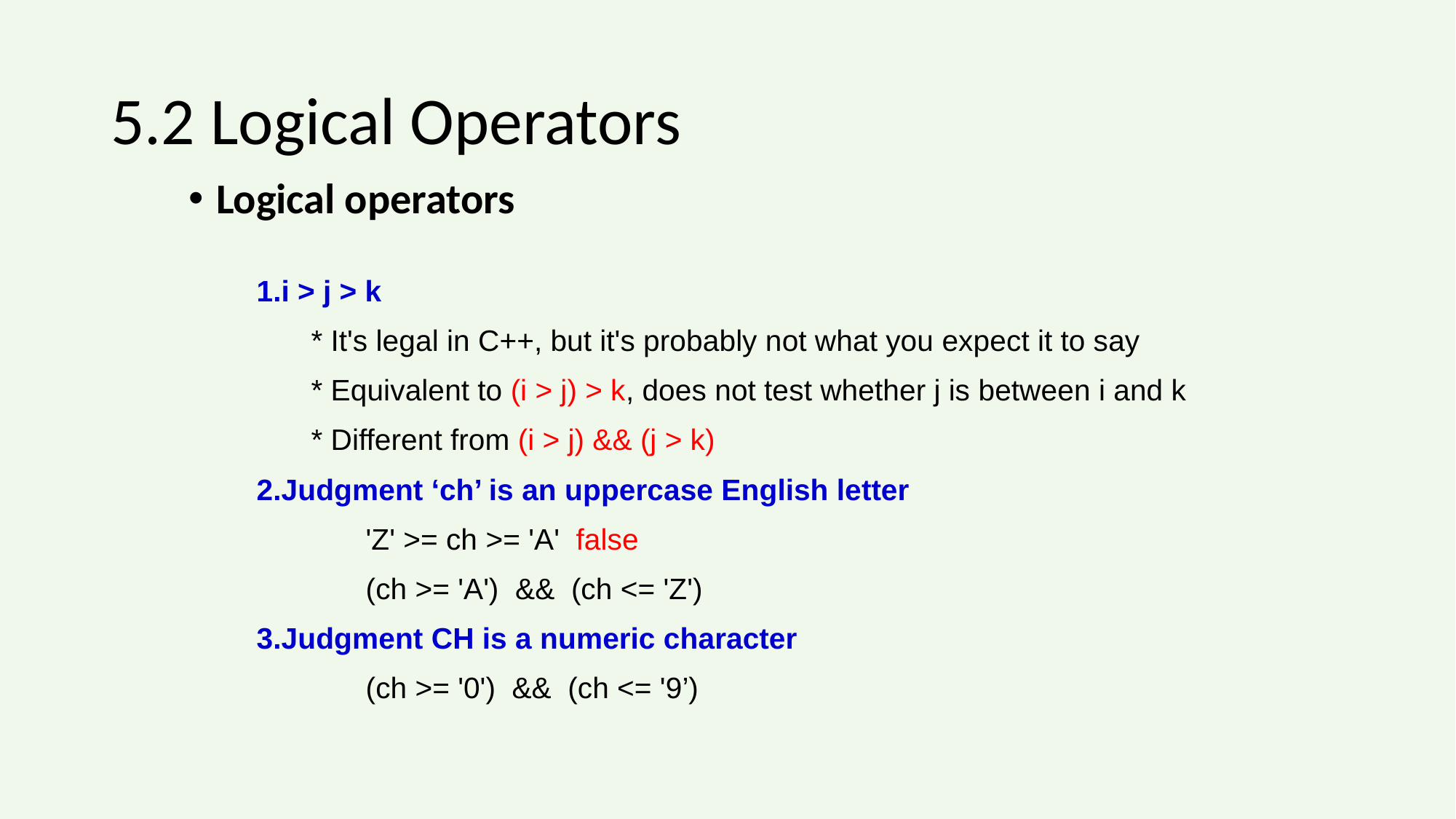

# 5.2 Logical Operators
Logical operators
1.i > j > k
* It's legal in C++, but it's probably not what you expect it to say
* Equivalent to (i > j) > k, does not test whether j is between i and k
* Different from (i > j) && (j > k)
2.Judgment ‘ch’ is an uppercase English letter
	'Z' >= ch >= 'A'  false
	(ch >= 'A')  &&  (ch <= 'Z')
3.Judgment CH is a numeric character
	(ch >= '0')  &&  (ch <= '9’)